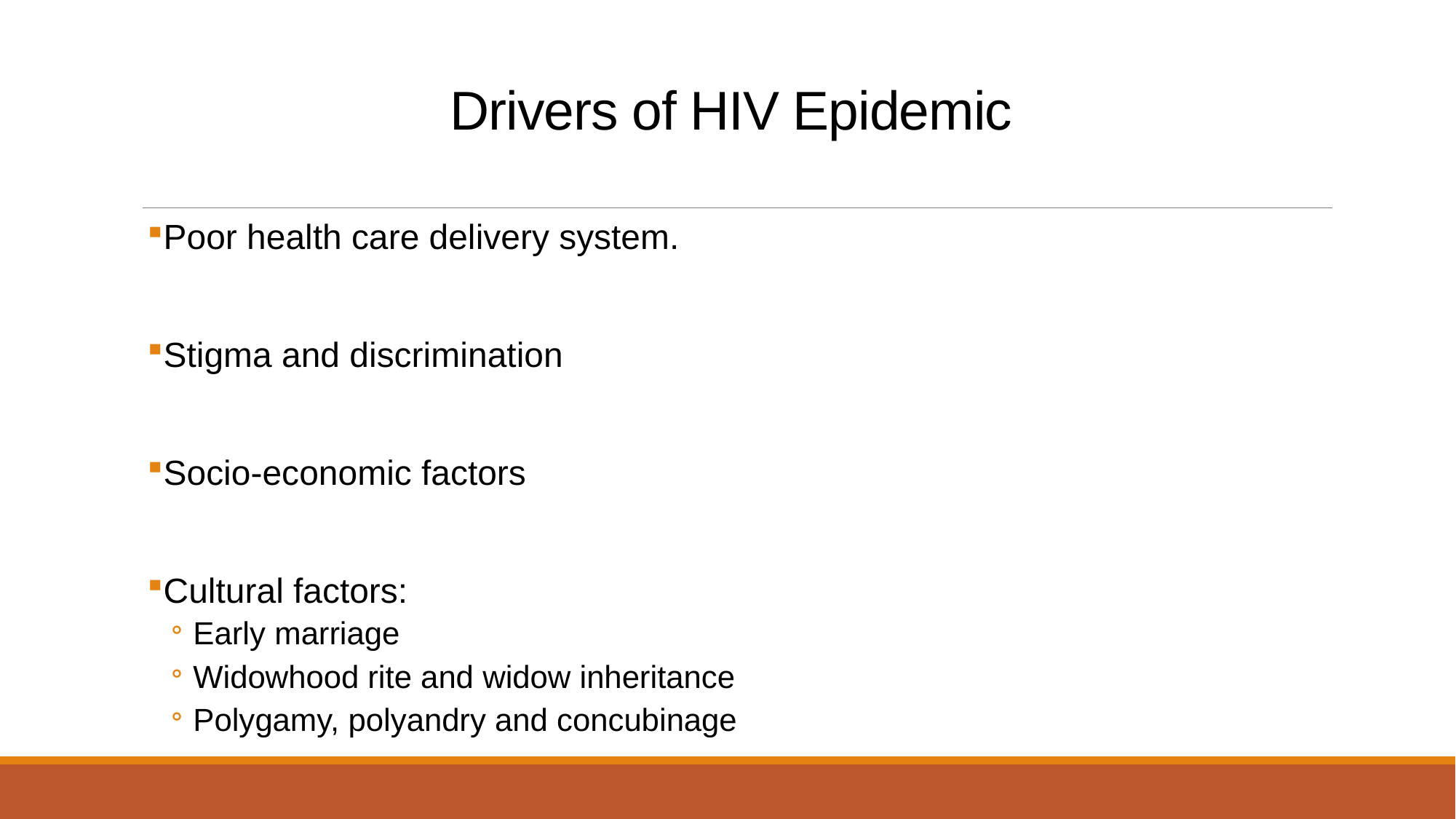

# Drivers of HIV Epidemic
Poor health care delivery system.

Stigma and discrimination

Socio-economic factors

Cultural factors:
Early marriage
Widowhood rite and widow inheritance
Polygamy, polyandry and concubinage